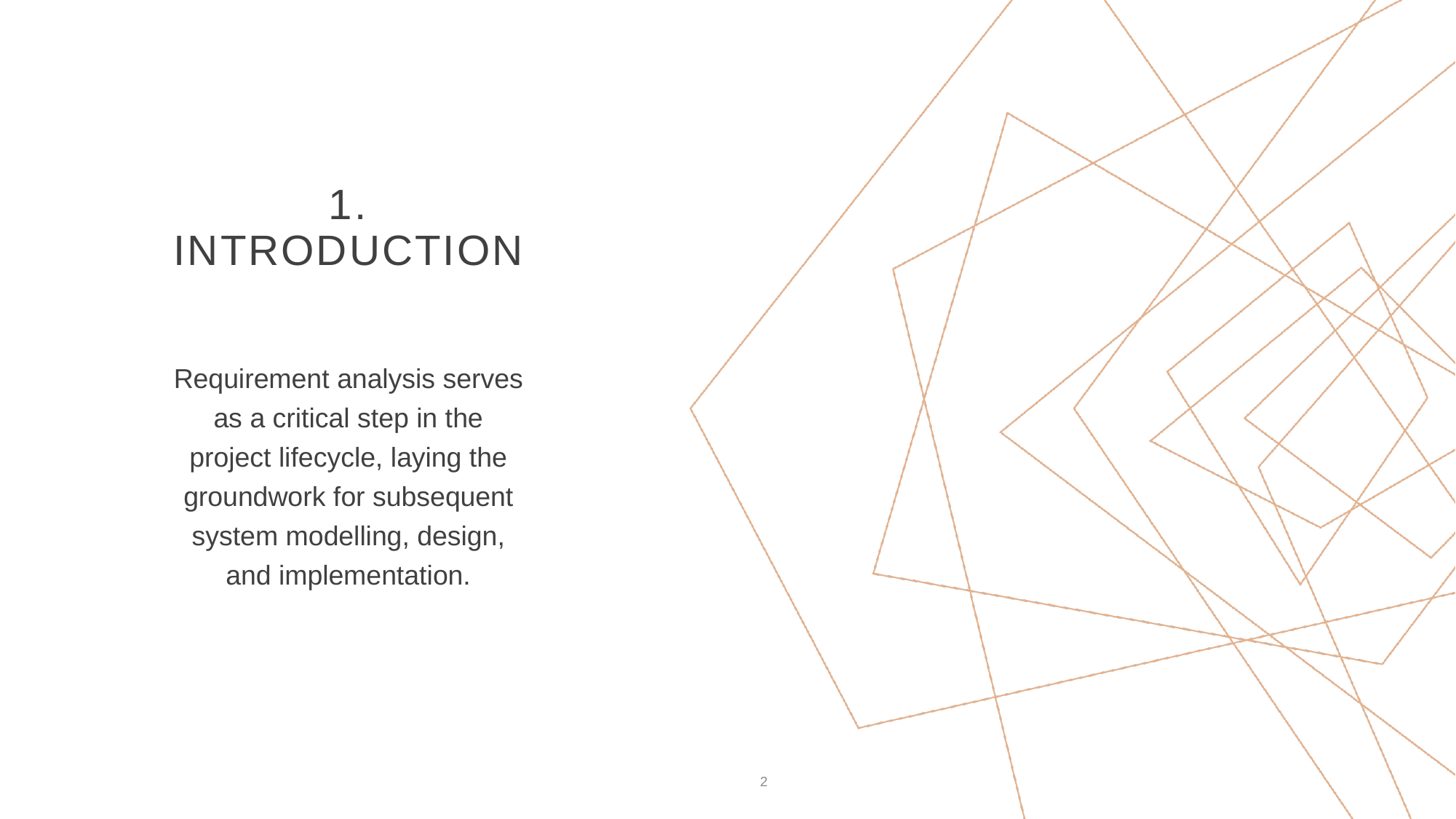

# 1. INTRODUCTION
Requirement analysis serves as a critical step in the project lifecycle, laying the groundwork for subsequent system modelling, design, and implementation.
2